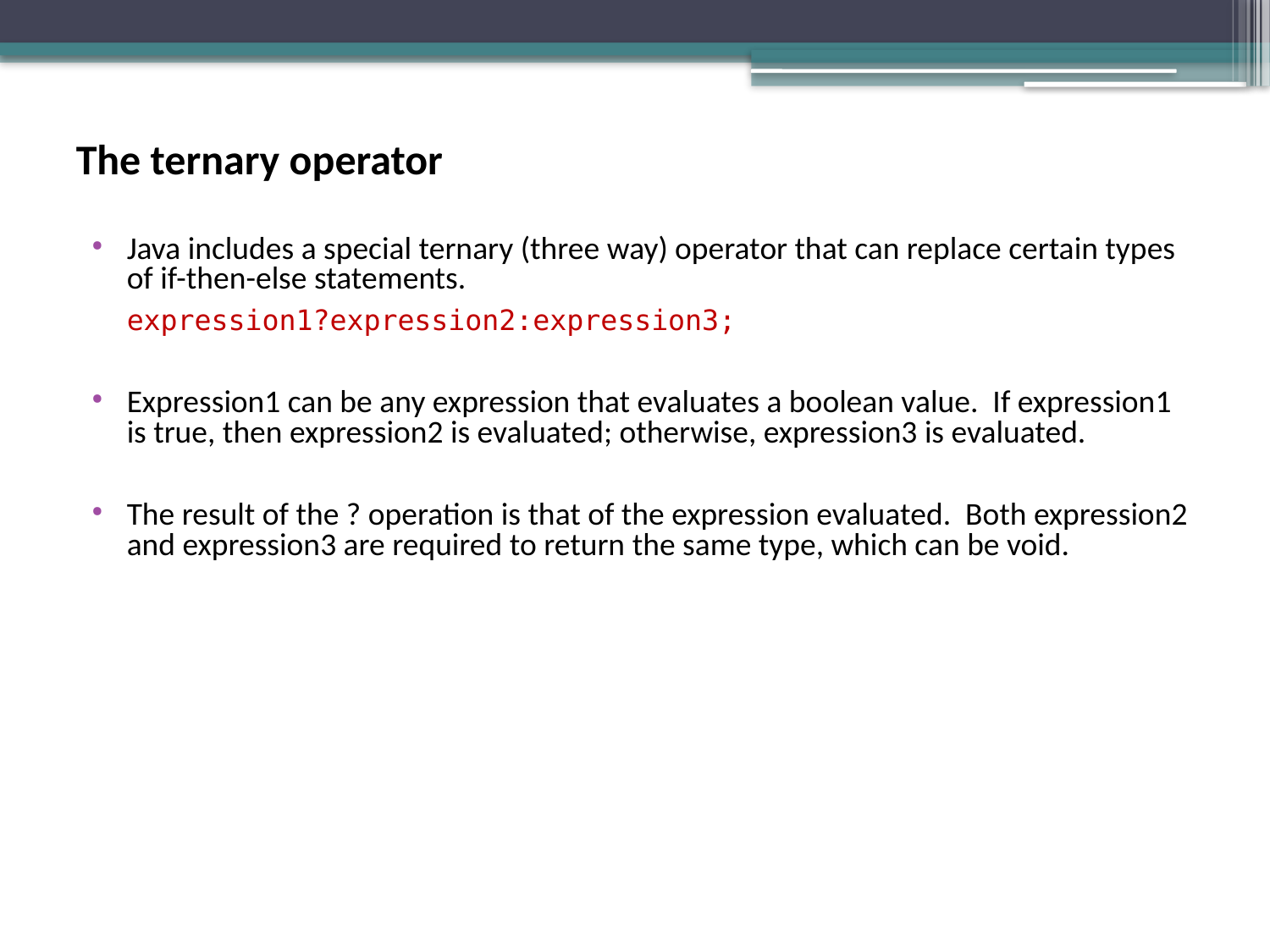

The ternary operator

Java includes a special ternary (three way) operator that can replace certain types of if-then-else statements.
	expression1?expression2:expression3;

Expression1 can be any expression that evaluates a boolean value.  If expression1 is true, then expression2 is evaluated; otherwise, expression3 is evaluated.

The result of the ? operation is that of the expression evaluated.  Both expression2 and expression3 are required to return the same type, which can be void.